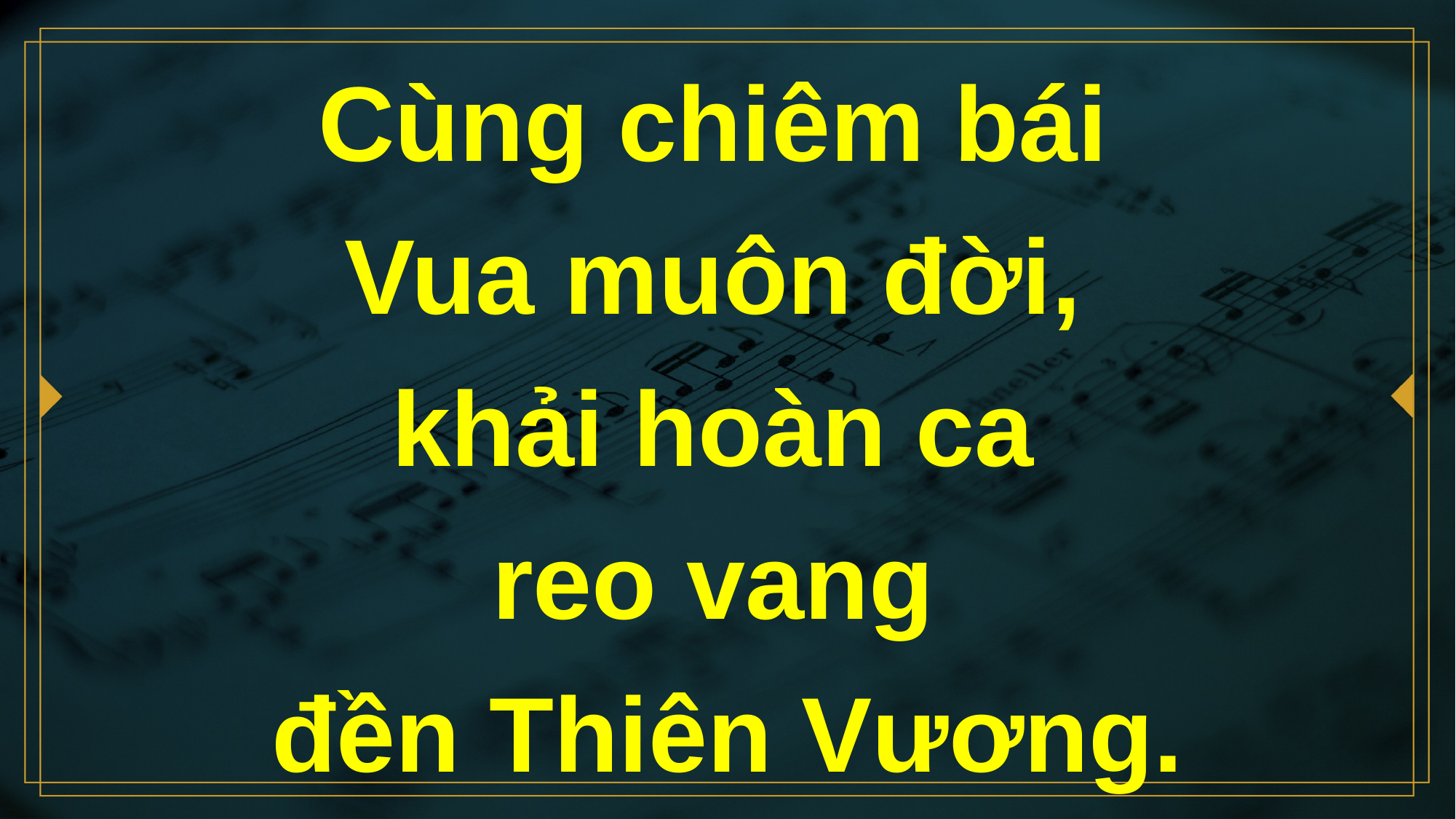

# Cùng chiêm bái Vua muôn đời, khải hoàn ca reo vang đền Thiên Vương.